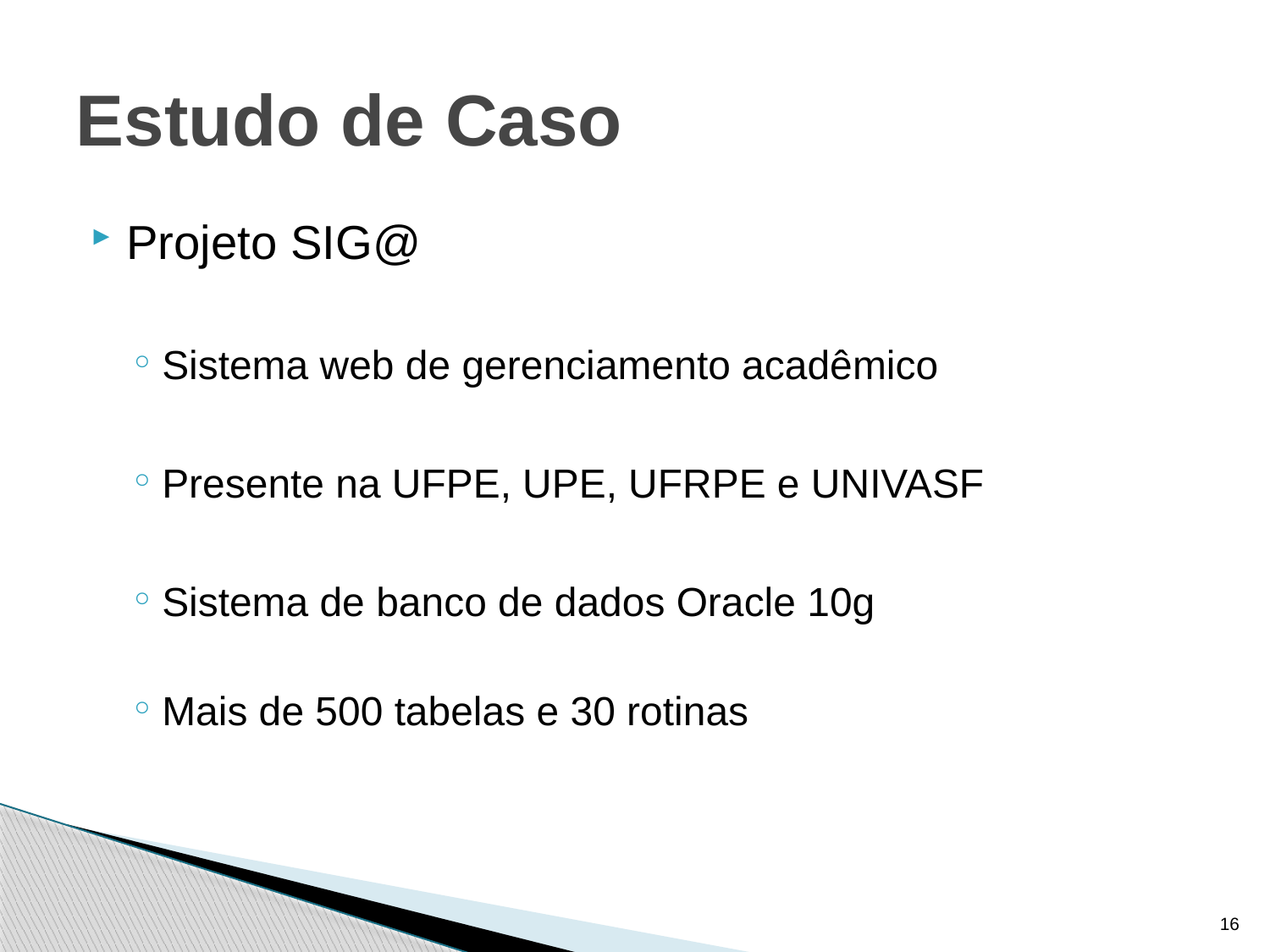

# Estudo de Caso
Projeto SIG@

Sistema web de gerenciamento acadêmico

Presente na UFPE, UPE, UFRPE e UNIVASF

Sistema de banco de dados Oracle 10g

Mais de 500 tabelas e 30 rotinas

16